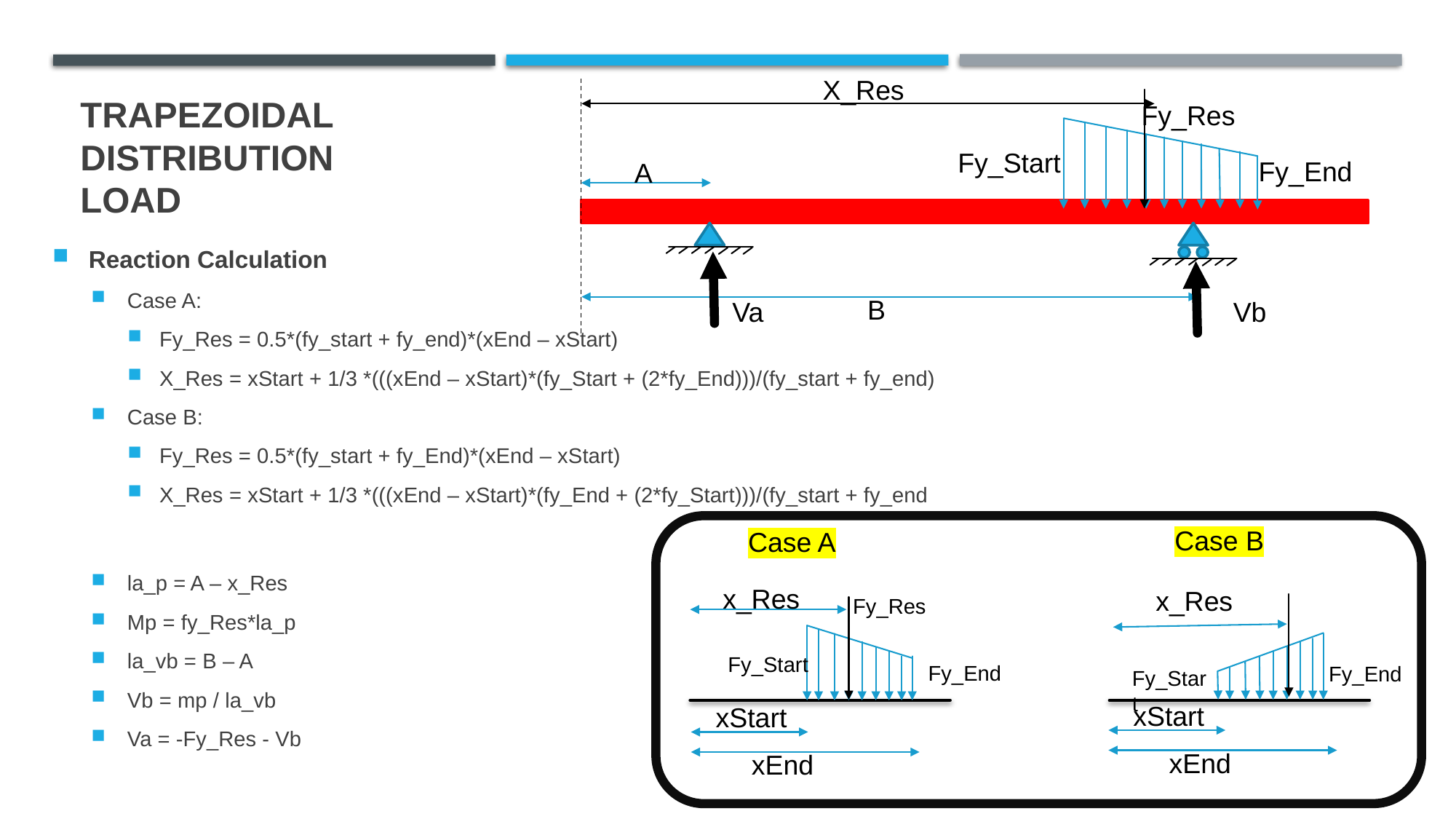

X_Res
A

B
Va
Vb
# Trapezoidal distribution load
Fy_Res
Fy_Start
Fy_End
Reaction Calculation
Case A:
Fy_Res = 0.5*(fy_start + fy_end)*(xEnd – xStart)
X_Res = xStart + 1/3 *(((xEnd – xStart)*(fy_Start + (2*fy_End)))/(fy_start + fy_end)
Case B:
Fy_Res = 0.5*(fy_start + fy_End)*(xEnd – xStart)
X_Res = xStart + 1/3 *(((xEnd – xStart)*(fy_End + (2*fy_Start)))/(fy_start + fy_end

la_p = A – x_Res
Mp = fy_Res*la_p
la_vb = B – A
Vb = mp / la_vb
Va = -Fy_Res - Vb

Case B
Case A
x_Res
x_Res
Fy_Res
Fy_Start
Fy_End
Fy_End
Fy_Start
xStart
xStart
xEnd
xEnd